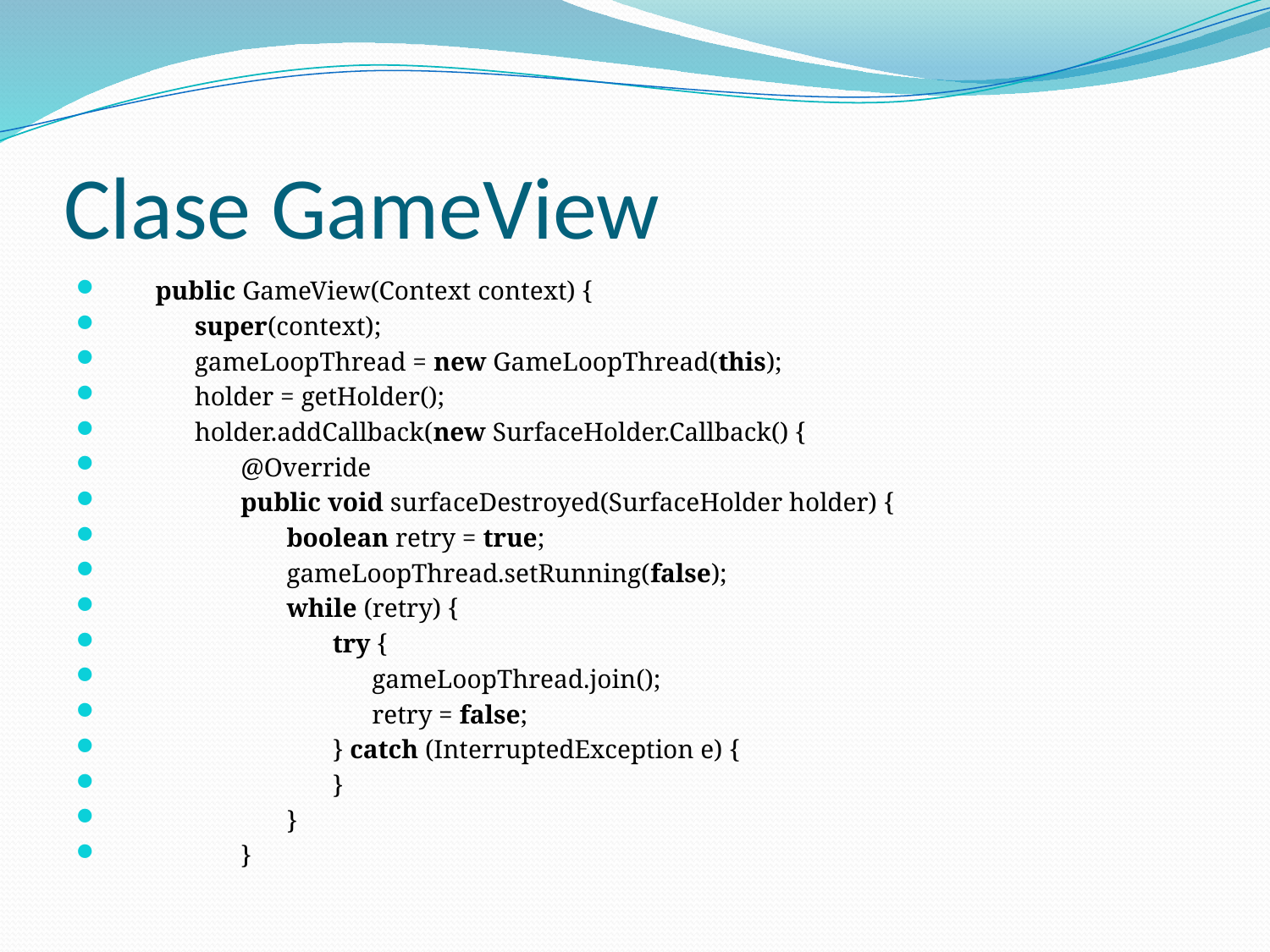

# Clase GameView
       public GameView(Context context) {
             super(context);
             gameLoopThread = new GameLoopThread(this);
             holder = getHolder();
             holder.addCallback(new SurfaceHolder.Callback() {
                    @Override
                    public void surfaceDestroyed(SurfaceHolder holder) {
                           boolean retry = true;
                           gameLoopThread.setRunning(false);
                           while (retry) {
                                  try {
                                        gameLoopThread.join();
                                        retry = false;
                                  } catch (InterruptedException e) {
                                  }
                           }
                    }